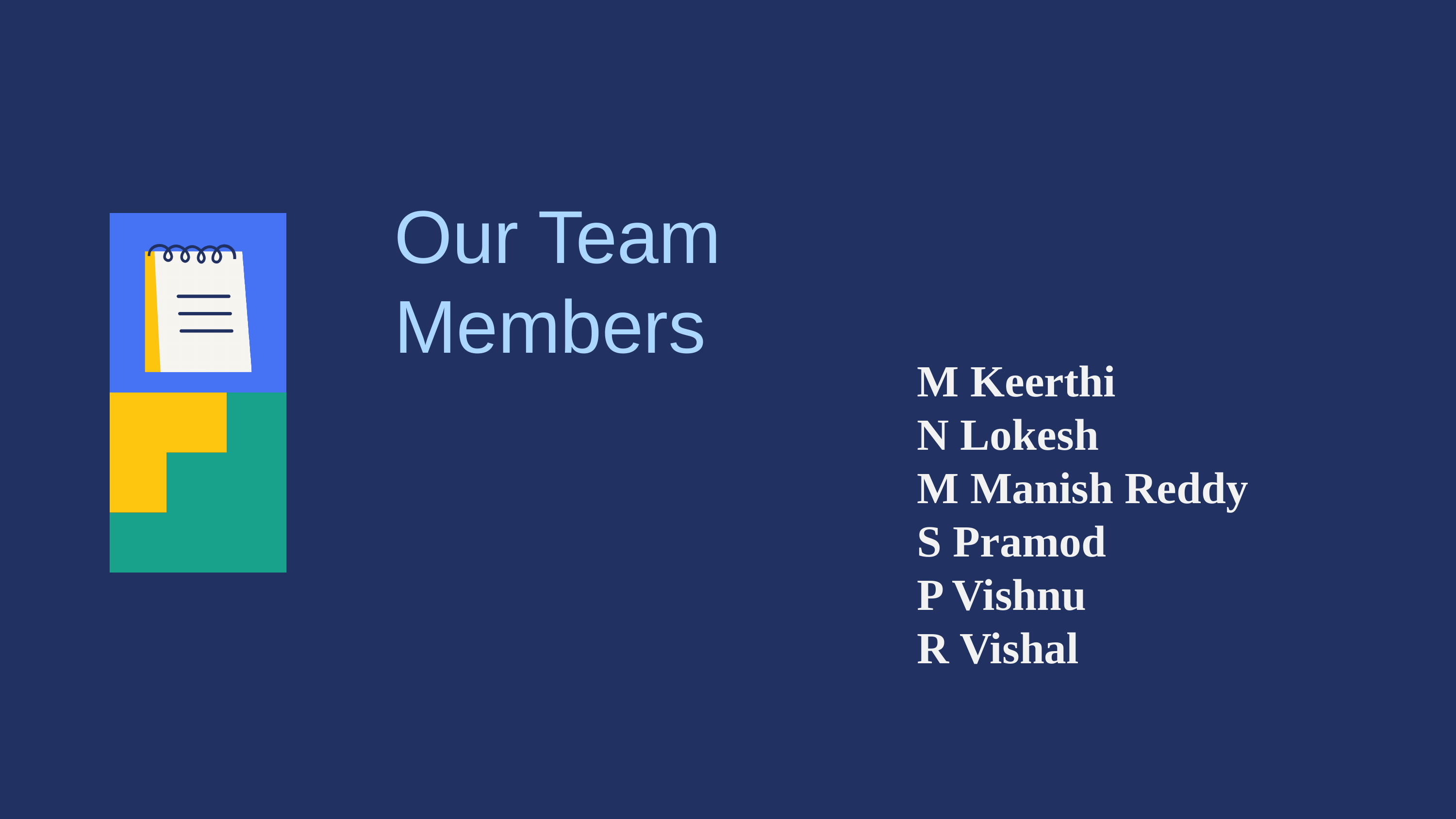

Our Team Members

M Keerthi
N Lokesh
M Manish Reddy
S Pramod
P Vishnu
R Vishal